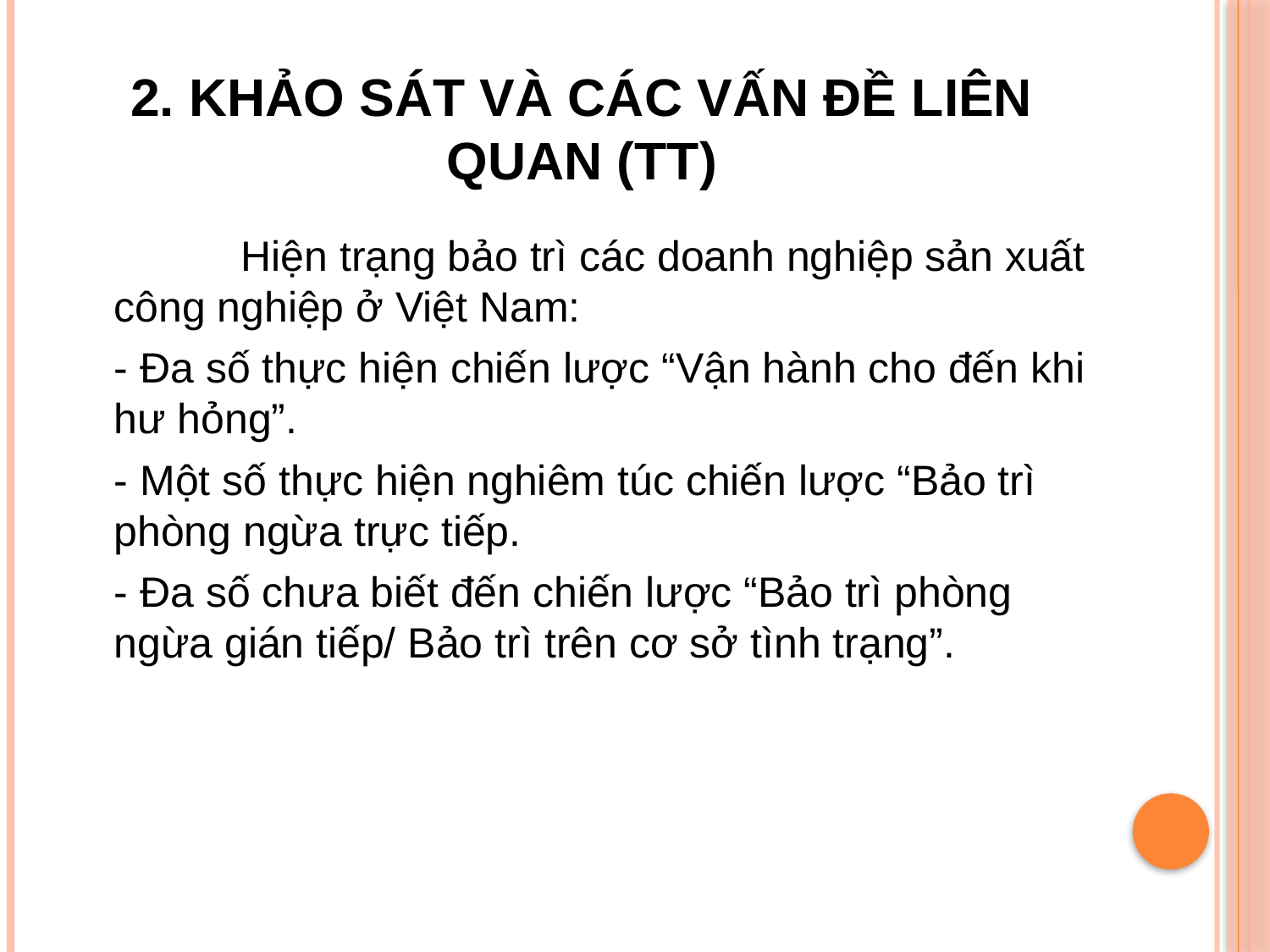

# 2. KHẢO SÁT VÀ CÁC VẤN ĐỀ LIÊN QUAN (TT)
		Hiện trạng bảo trì các doanh nghiệp sản xuất công nghiệp ở Việt Nam:
	- Đa số thực hiện chiến lược “Vận hành cho đến khi hư hỏng”.
	- Một số thực hiện nghiêm túc chiến lược “Bảo trì phòng ngừa trực tiếp.
	- Đa số chưa biết đến chiến lược “Bảo trì phòng ngừa gián tiếp/ Bảo trì trên cơ sở tình trạng”.